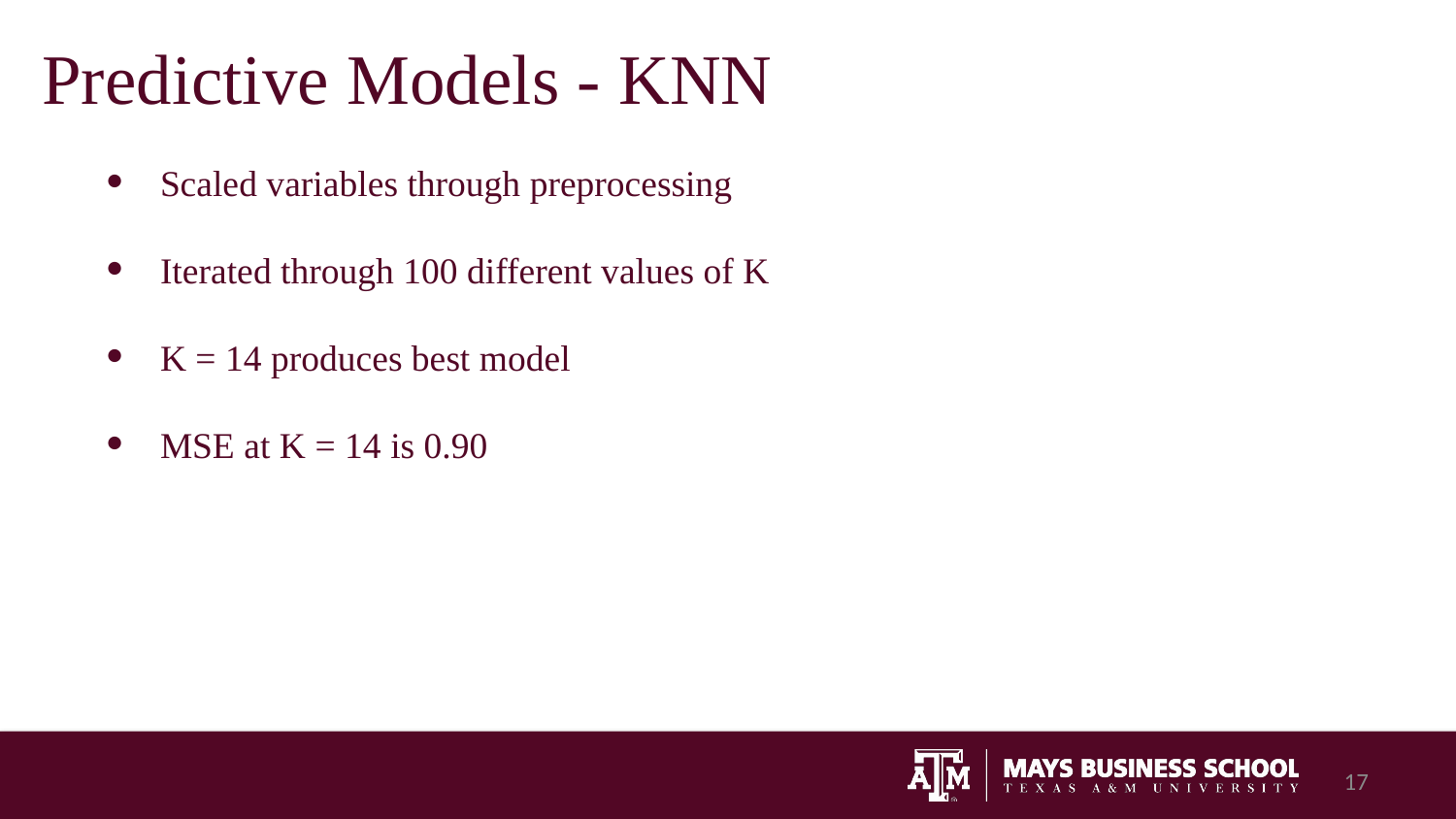

# Predictive Models - KNN
Scaled variables through preprocessing

Iterated through 100 different values of K

K = 14 produces best model

MSE at K = 14 is 0.90
17